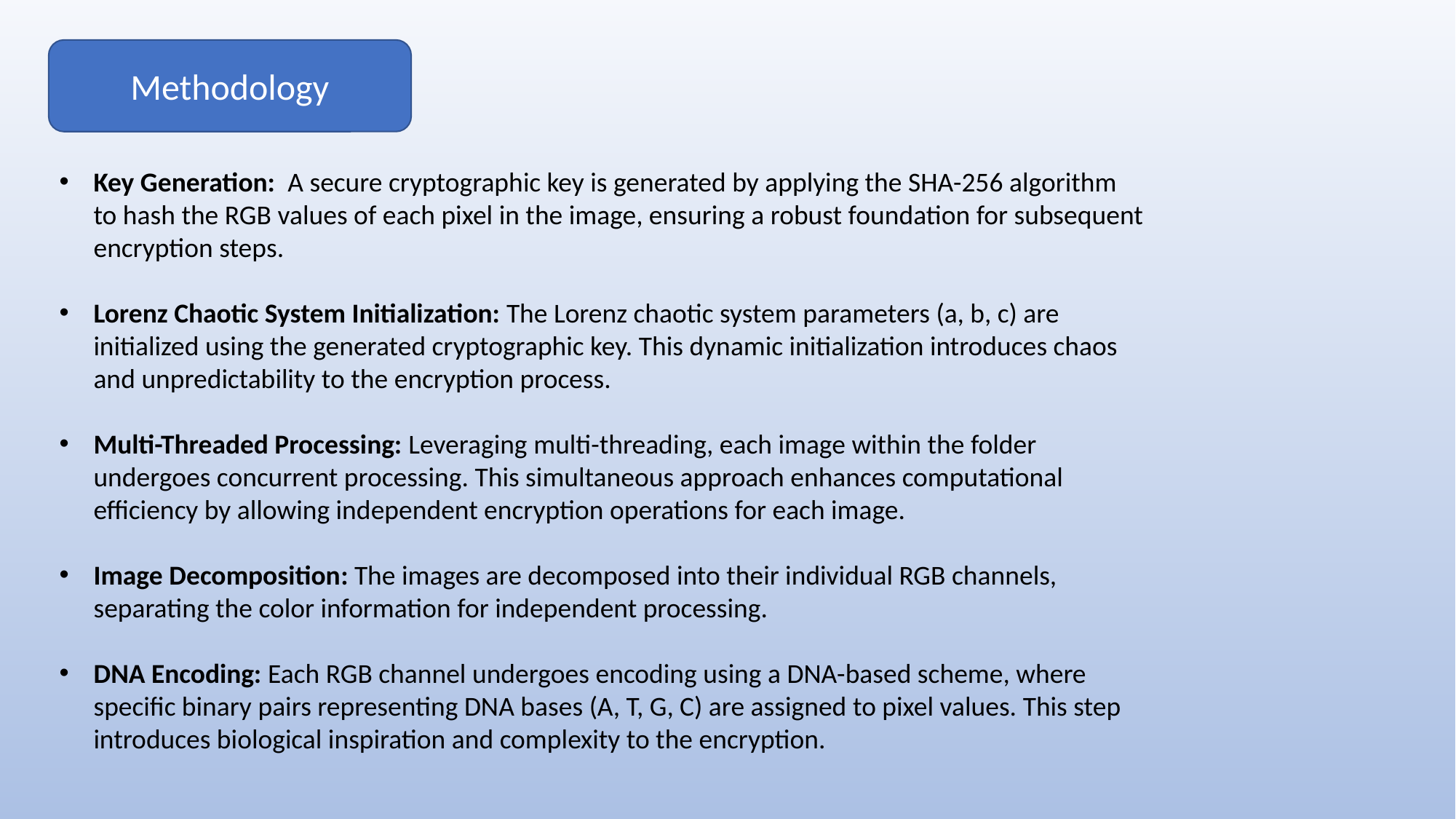

Methodology
Key Generation:  A secure cryptographic key is generated by applying the SHA-256 algorithm to hash the RGB values of each pixel in the image, ensuring a robust foundation for subsequent encryption steps.

Lorenz Chaotic System Initialization: The Lorenz chaotic system parameters (a, b, c) are initialized using the generated cryptographic key. This dynamic initialization introduces chaos and unpredictability to the encryption process.

Multi-Threaded Processing: Leveraging multi-threading, each image within the folder undergoes concurrent processing. This simultaneous approach enhances computational efficiency by allowing independent encryption operations for each image.

Image Decomposition: The images are decomposed into their individual RGB channels, separating the color information for independent processing.

DNA Encoding: Each RGB channel undergoes encoding using a DNA-based scheme, where specific binary pairs representing DNA bases (A, T, G, C) are assigned to pixel values. This step introduces biological inspiration and complexity to the encryption.